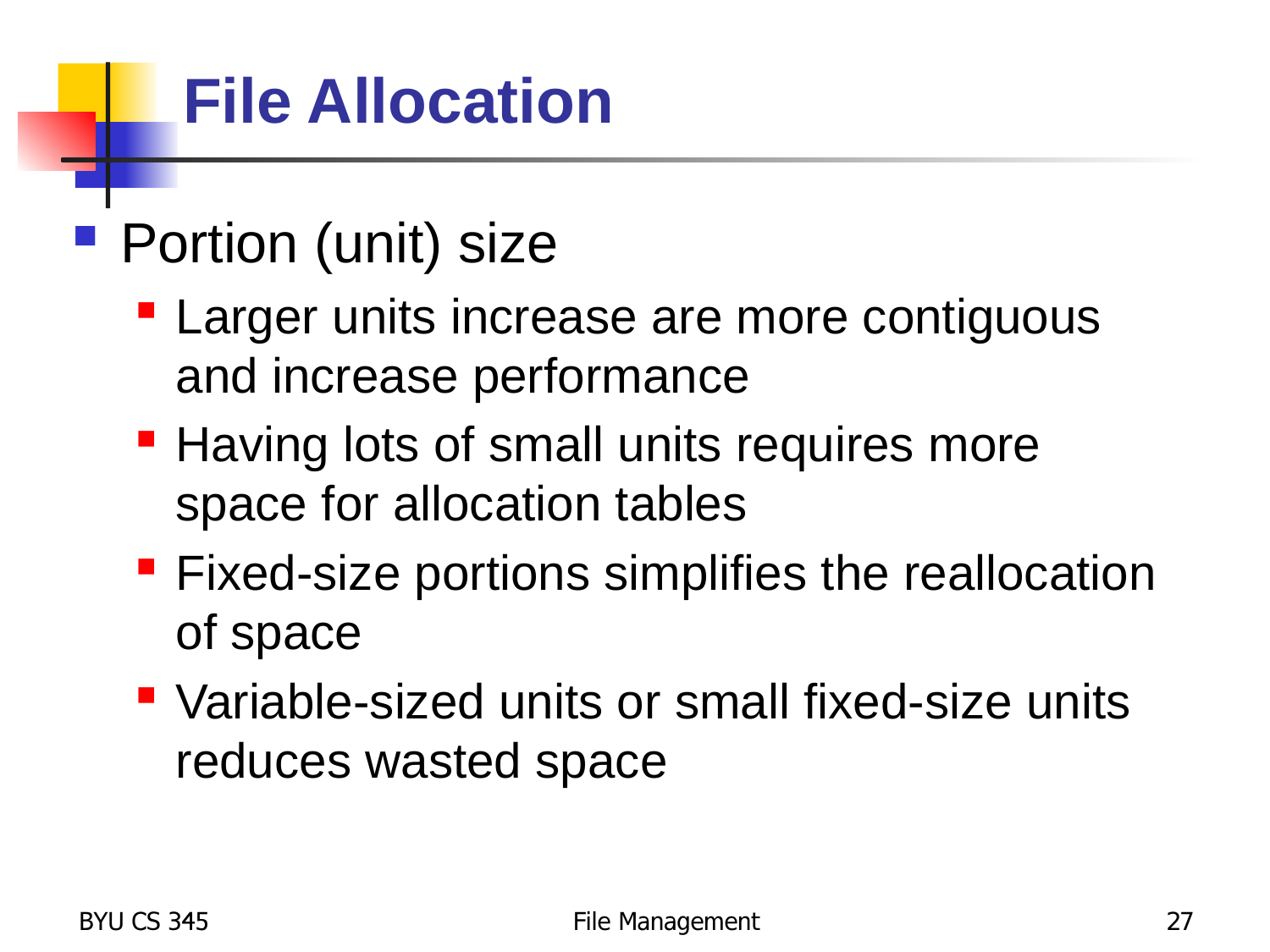

# File Allocation
Portion (unit) size
Larger units increase are more contiguous and increase performance
Having lots of small units requires more space for allocation tables
Fixed-size portions simplifies the reallocation of space
Variable-sized units or small fixed-size units reduces wasted space
BYU CS 345
File Management
27